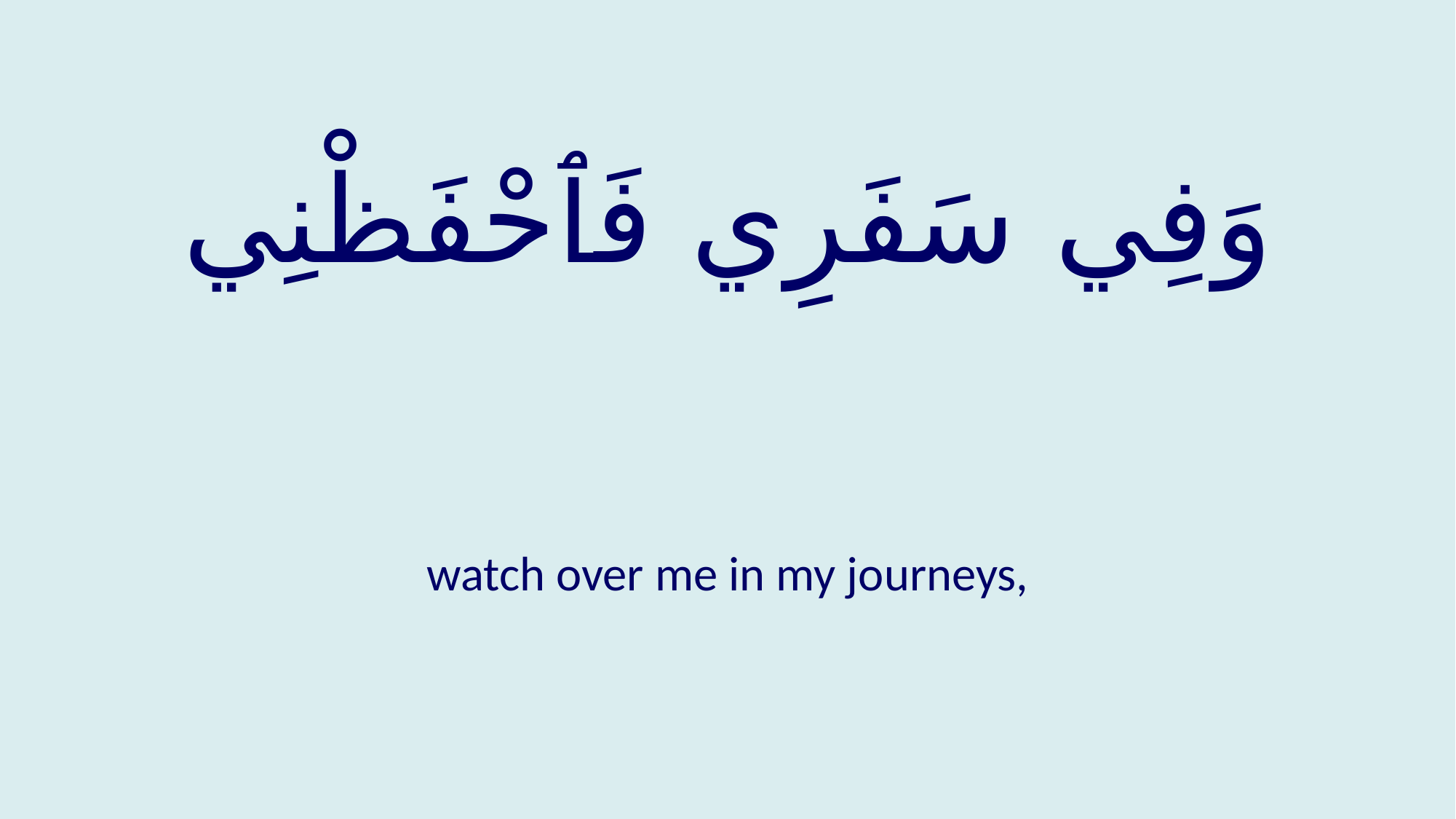

# وَفِي سَفَرِي فَٱحْفَظْنِي
watch over me in my journeys,